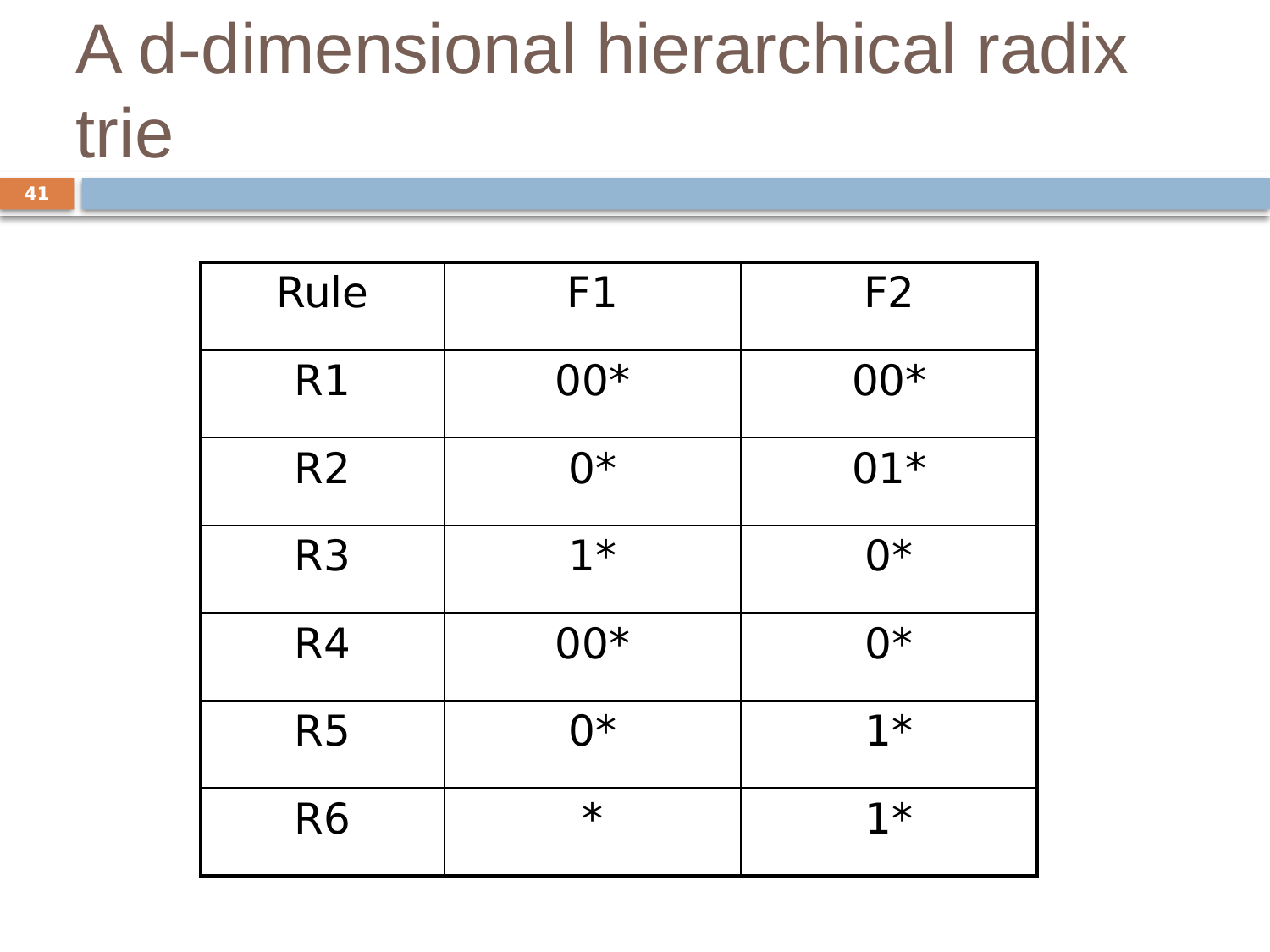

# A d-dimensional hierarchical radix trie
41
| Rule | F1 | F2 |
| --- | --- | --- |
| R1 | 00\* | 00\* |
| R2 | 0\* | 01\* |
| R3 | 1\* | 0\* |
| R4 | 00\* | 0\* |
| R5 | 0\* | 1\* |
| R6 | \* | 1\* |
41